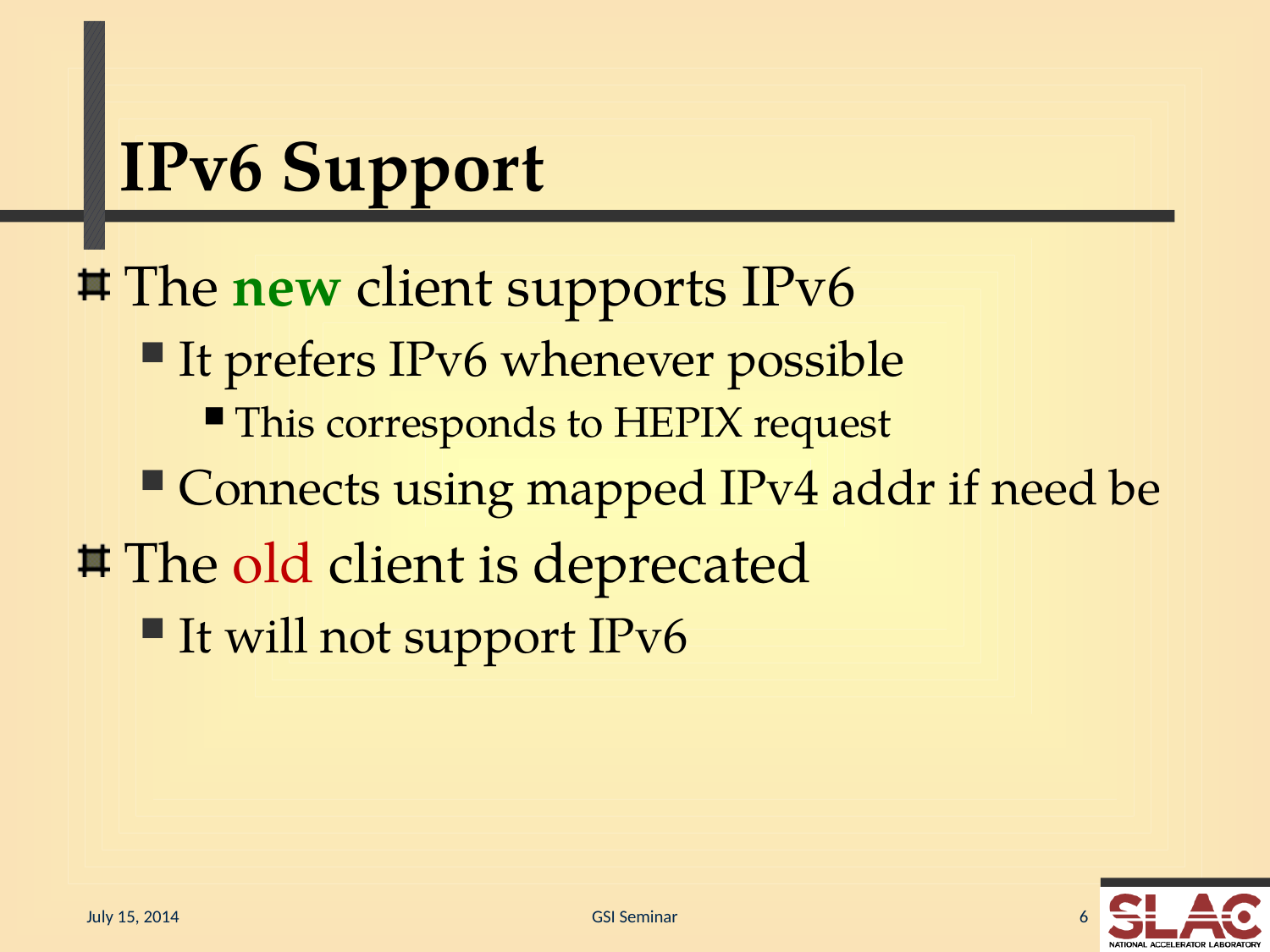

# IPv6 Support
The new client supports IPv6
It prefers IPv6 whenever possible
This corresponds to HEPIX request
Connects using mapped IPv4 addr if need be
The old client is deprecated
It will not support IPv6